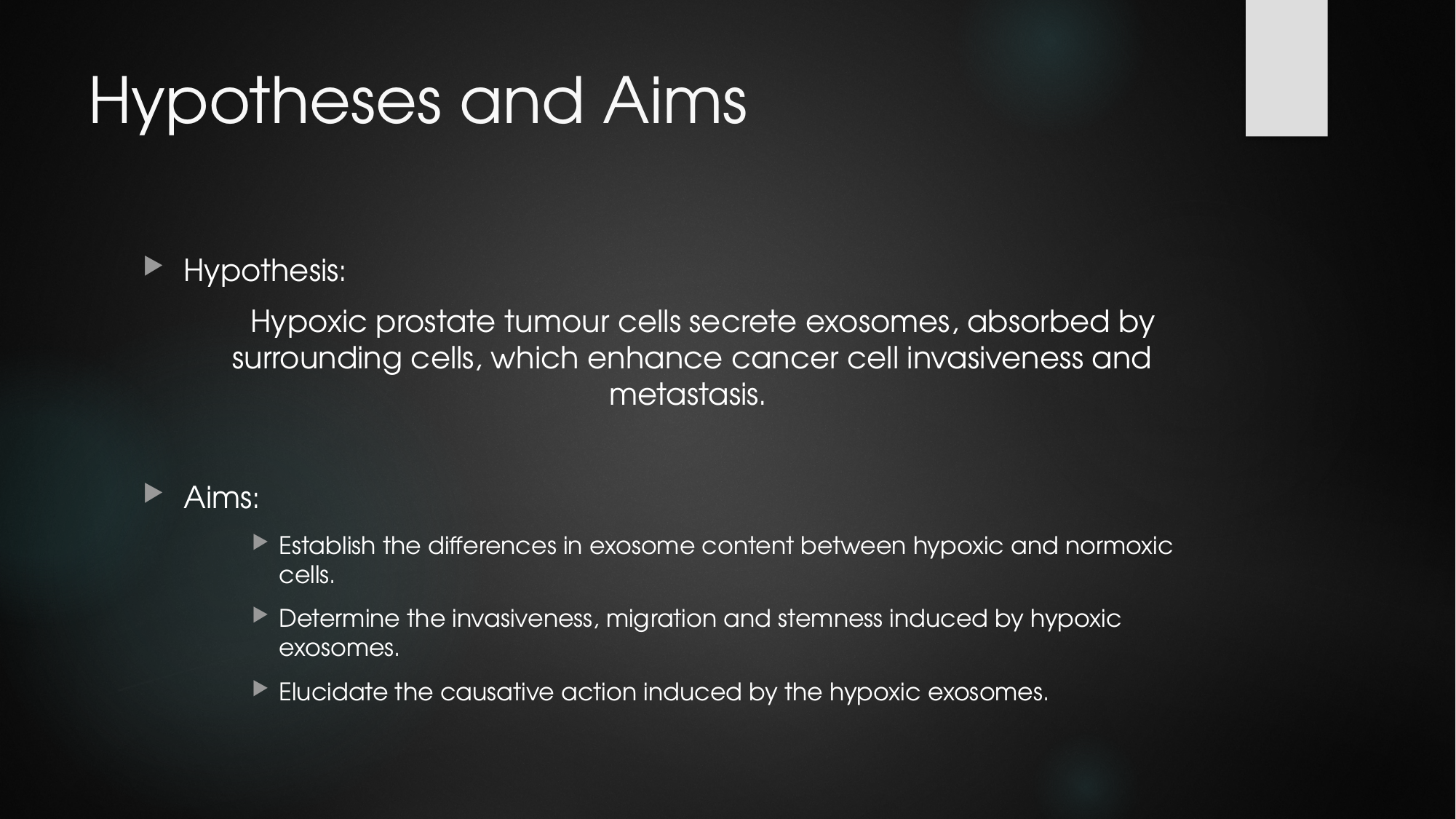

# Hypotheses and Aims
Hypothesis:
Hypoxic prostate tumour cells secrete exosomes, absorbed by surrounding cells, which enhance cancer cell invasiveness and metastasis.

Aims:
Establish the differences in exosome content between hypoxic and normoxic cells.
Determine the invasiveness, migration and stemness induced by hypoxic exosomes.
Elucidate the causative action induced by the hypoxic exosomes.